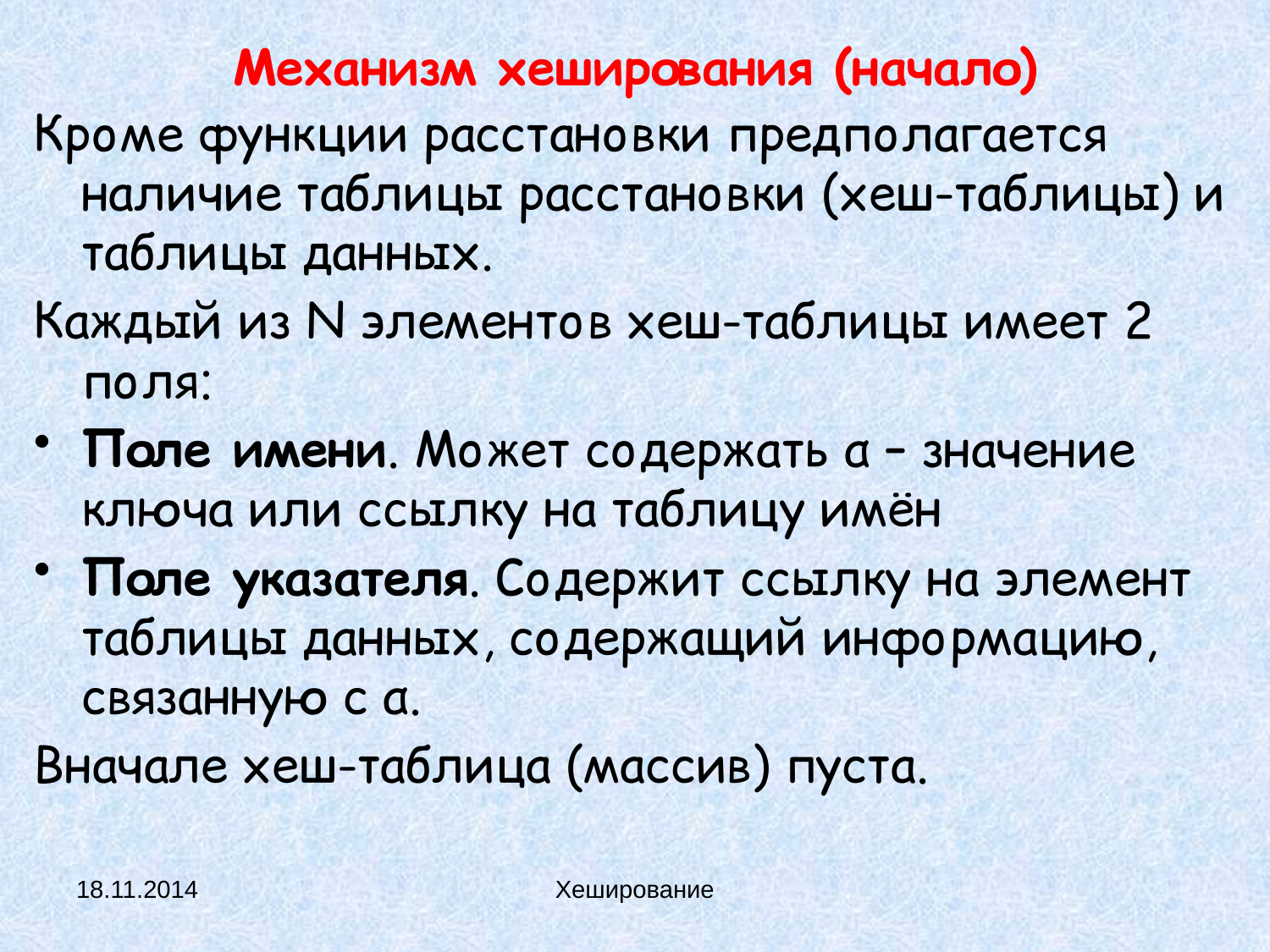

# Механизм хеширования (начало)
Кроме функции расстановки предполагается наличие таблицы расстановки (хеш-таблицы) и таблицы данных.
Каждый из N элементов хеш-таблицы имеет 2 поля:
Поле имени. Может содержать α – значение ключа или ссылку на таблицу имён
Поле указателя. Содержит ссылку на элемент таблицы данных, содержащий информацию, связанную с α.
Вначале хеш-таблица (массив) пуста.

18.11.2014
Хеширование
8